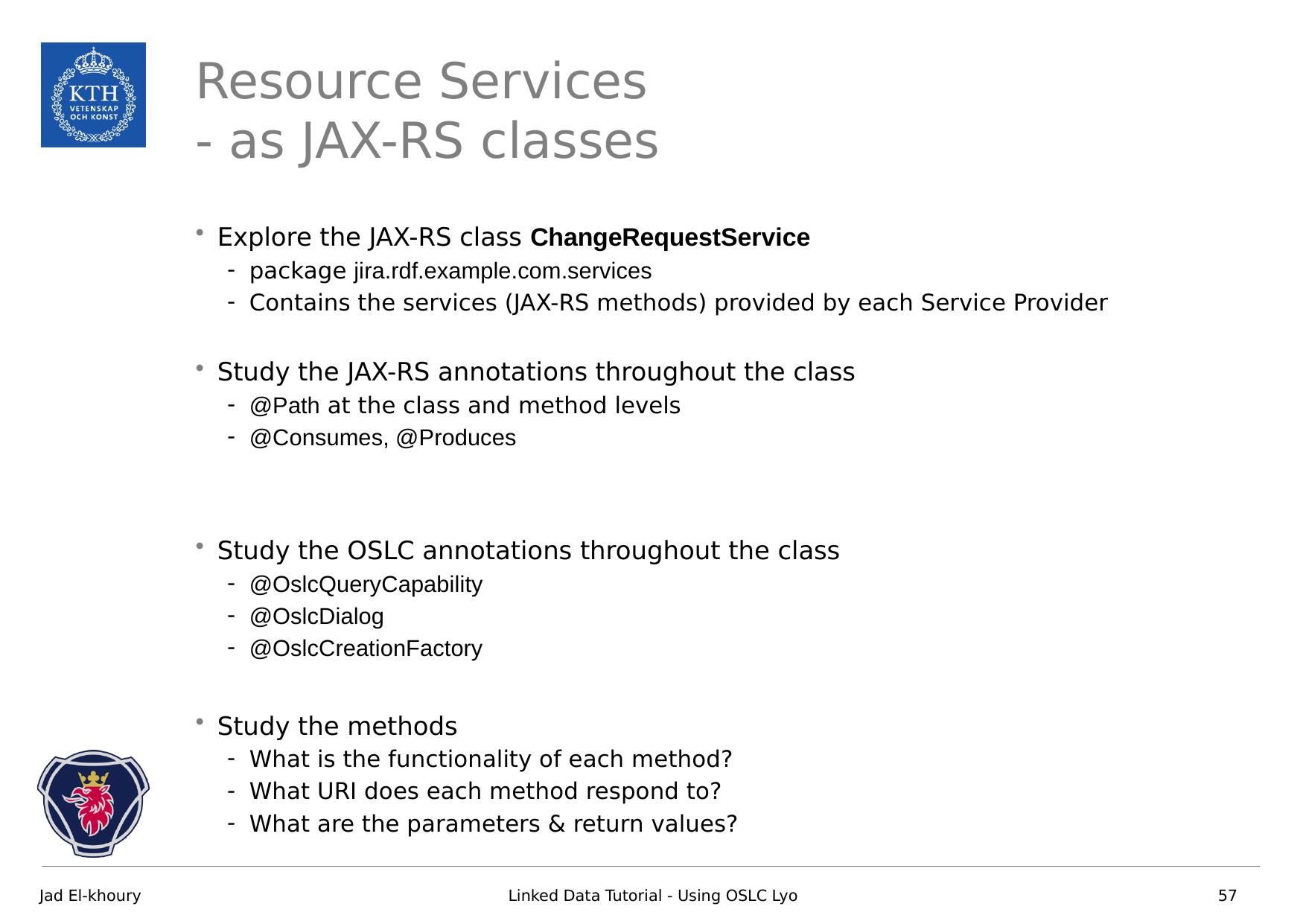

# Resource Services - as JAX-RS classes
Explore the JAX-RS class ChangeRequestService
package jira.rdf.example.com.services
Contains the services (JAX-RS methods) provided by each Service Provider

Study the JAX-RS annotations throughout the class
@Path at the class and method levels
@Consumes, @Produces

Study the OSLC annotations throughout the class
@OslcQueryCapability
@OslcDialog
@OslcCreationFactory

Study the methods
What is the functionality of each method?
What URI does each method respond to?
What are the parameters & return values?
57